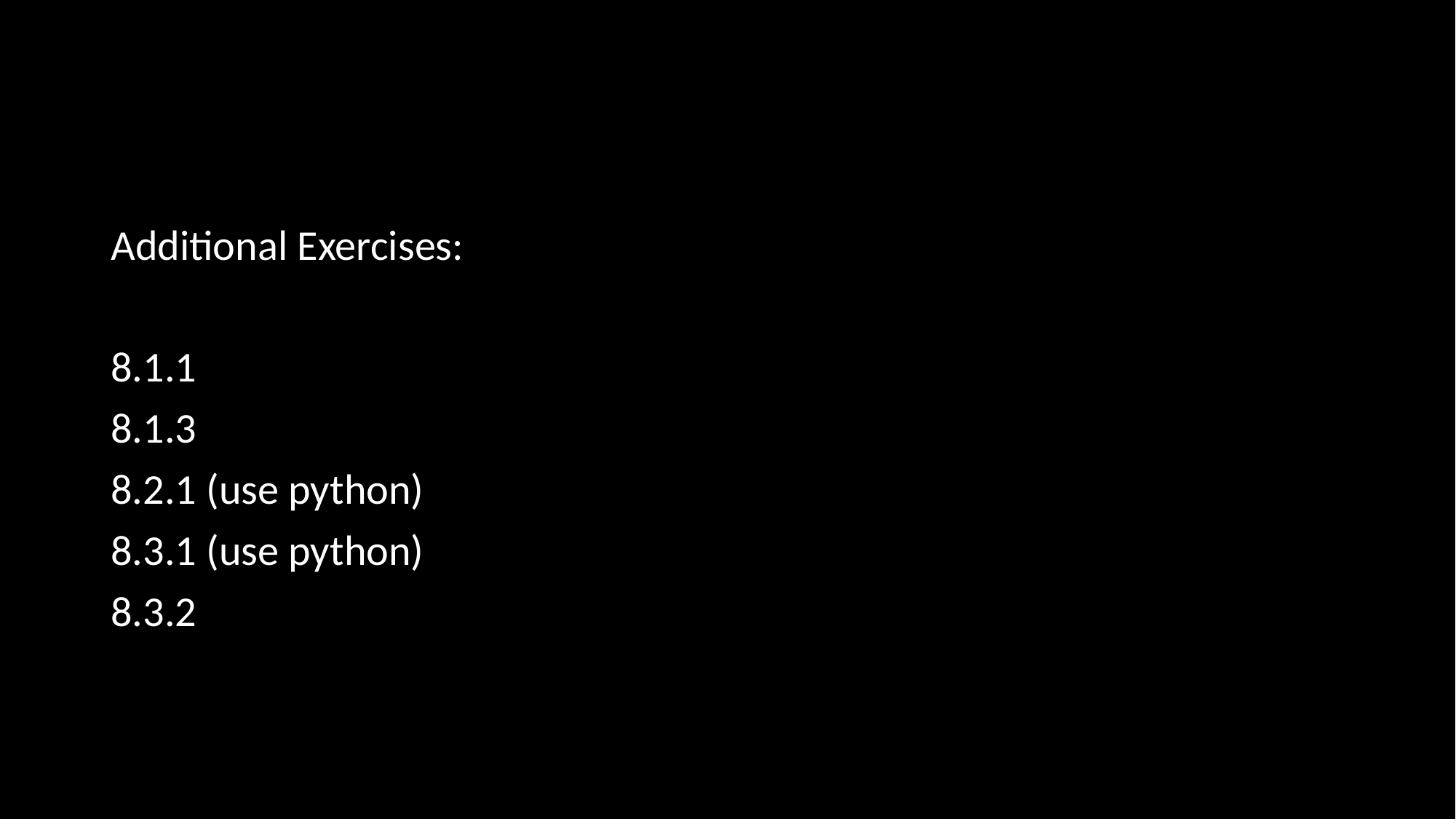

#
Additional Exercises:

8.1.1
8.1.3
8.2.1 (use python)
8.3.1 (use python)
8.3.2